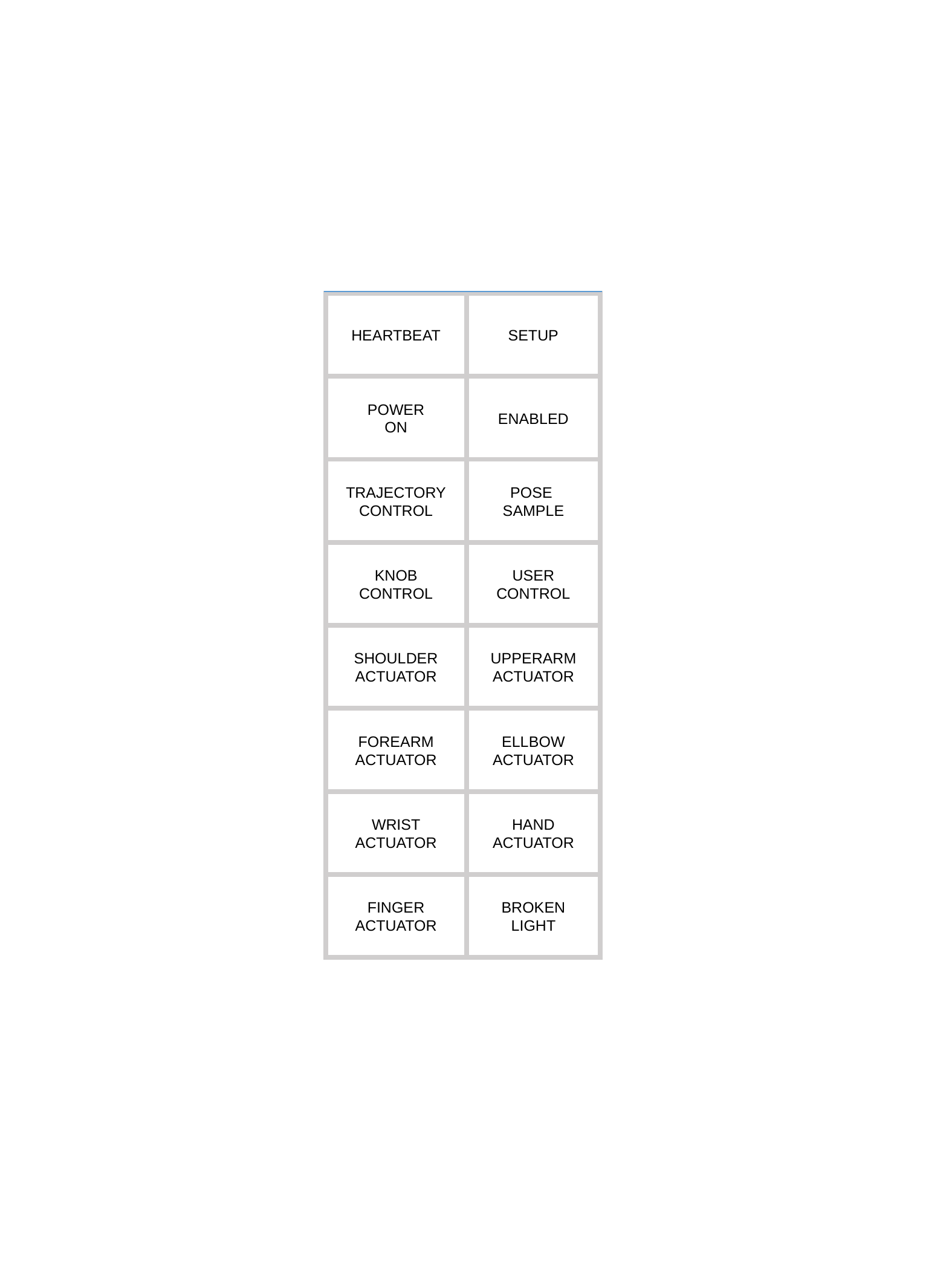

Heartbeat
Setup
Power
On
Enabled
Trajectory
control
Pose
sample
Knob
control
User
control
Shoulder
actuator
Upperarm
actuator
Forearm
actuator
Ellbow
actuator
Wrist
actuator
Hand
actuator
Finger
actuator
Broken light